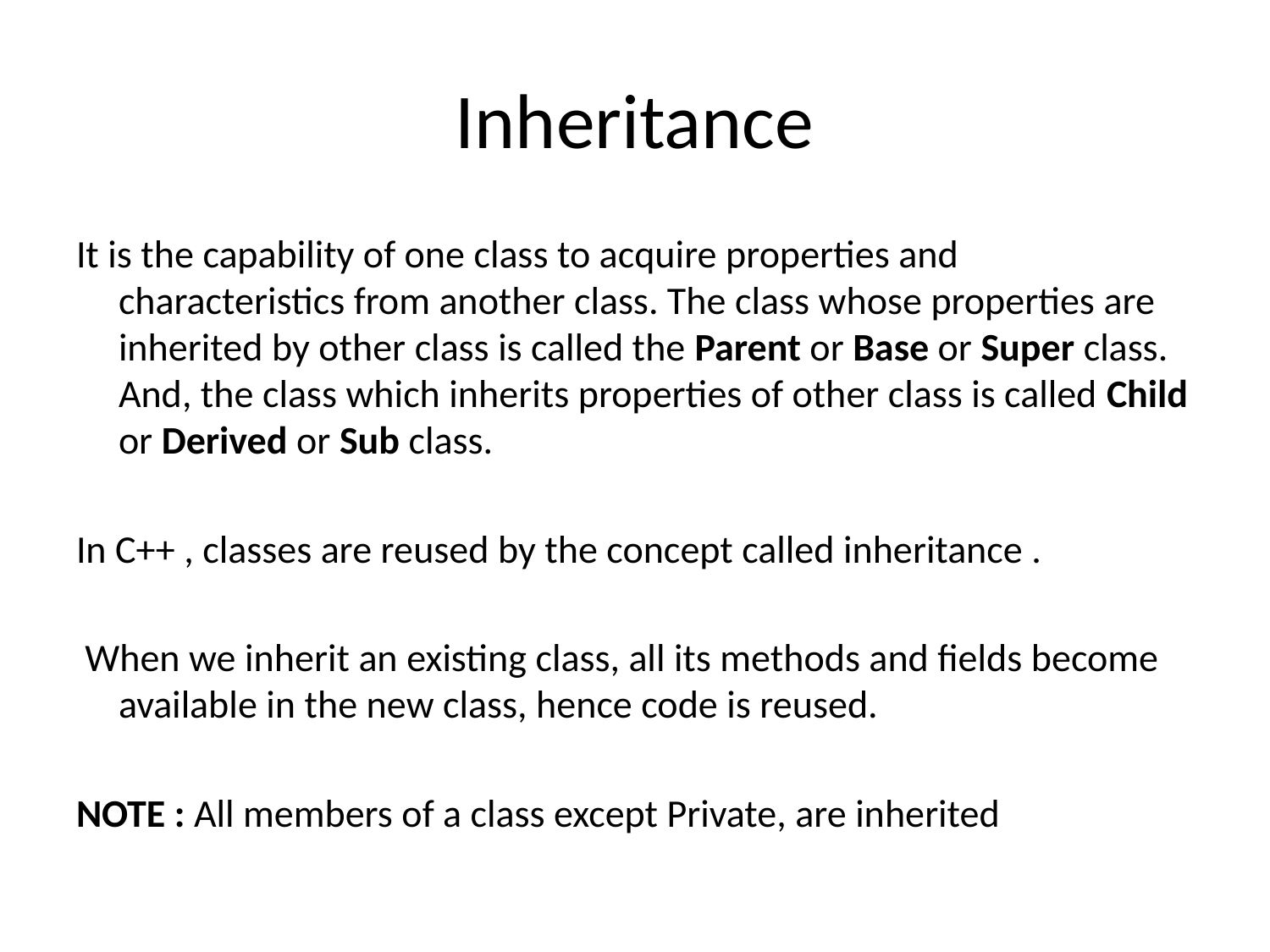

# Inheritance
It is the capability of one class to acquire properties and characteristics from another class. The class whose properties are inherited by other class is called the Parent or Base or Super class. And, the class which inherits properties of other class is called Child or Derived or Sub class.

In C++ , classes are reused by the concept called inheritance .

 When we inherit an existing class, all its methods and fields become available in the new class, hence code is reused.

NOTE : All members of a class except Private, are inherited